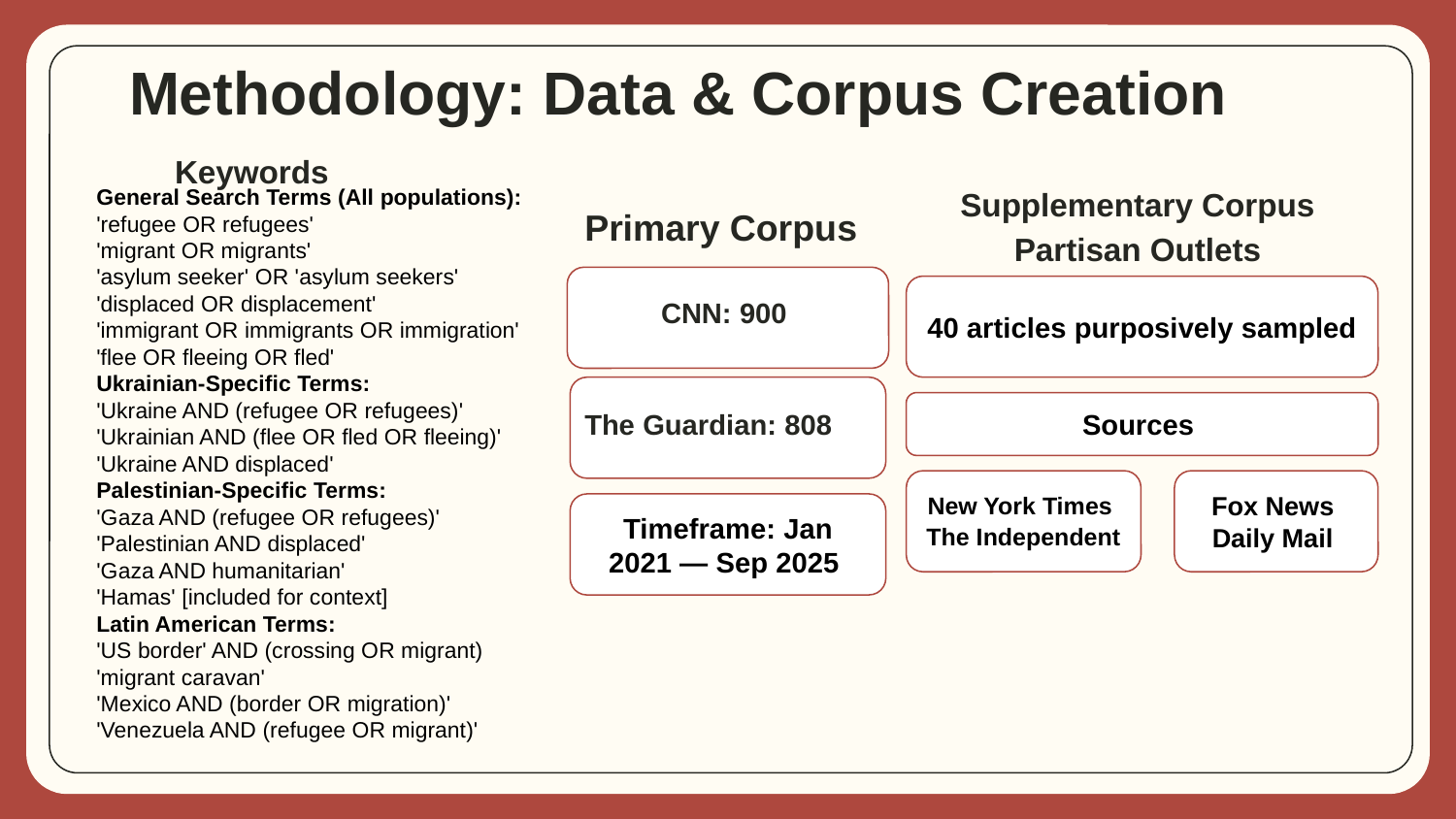

# Methodology: Data & Corpus Creation
Keywords
General Search Terms (All populations):
'refugee OR refugees'
'migrant OR migrants'
'asylum seeker' OR 'asylum seekers'
'displaced OR displacement'
'immigrant OR immigrants OR immigration'
'flee OR fleeing OR fled'
Ukrainian-Specific Terms:
'Ukraine AND (refugee OR refugees)'
'Ukrainian AND (flee OR fled OR fleeing)'
'Ukraine AND displaced'
Palestinian-Specific Terms:
'Gaza AND (refugee OR refugees)'
'Palestinian AND displaced'
'Gaza AND humanitarian'
'Hamas' [included for context]
Latin American Terms:
'US border' AND (crossing OR migrant)
'migrant caravan'
'Mexico AND (border OR migration)'
'Venezuela AND (refugee OR migrant)'

Supplementary Corpus
Partisan Outlets
Primary Corpus

40 articles purposively sampled
CNN: 900

The Guardian: 808
Sources
New York Times
The Independent
Fox News
Daily Mail
Timeframe: Jan 2021 — Sep 2025